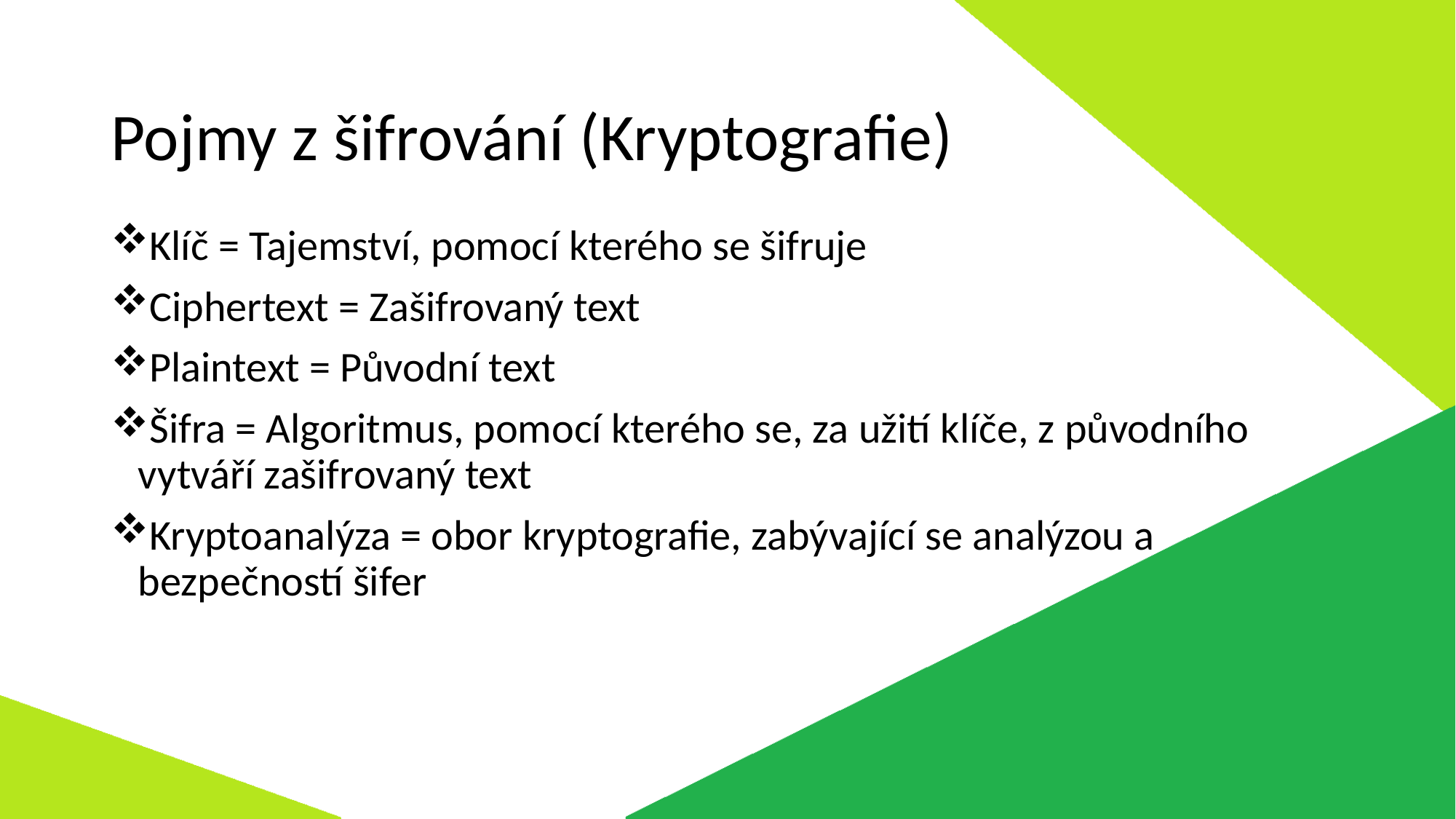

# Pojmy z šifrování (Kryptografie)
Klíč = Tajemství, pomocí kterého se šifruje
Ciphertext = Zašifrovaný text
Plaintext = Původní text
Šifra = Algoritmus, pomocí kterého se, za užití klíče, z původního vytváří zašifrovaný text
Kryptoanalýza = obor kryptografie, zabývající se analýzou a bezpečností šifer